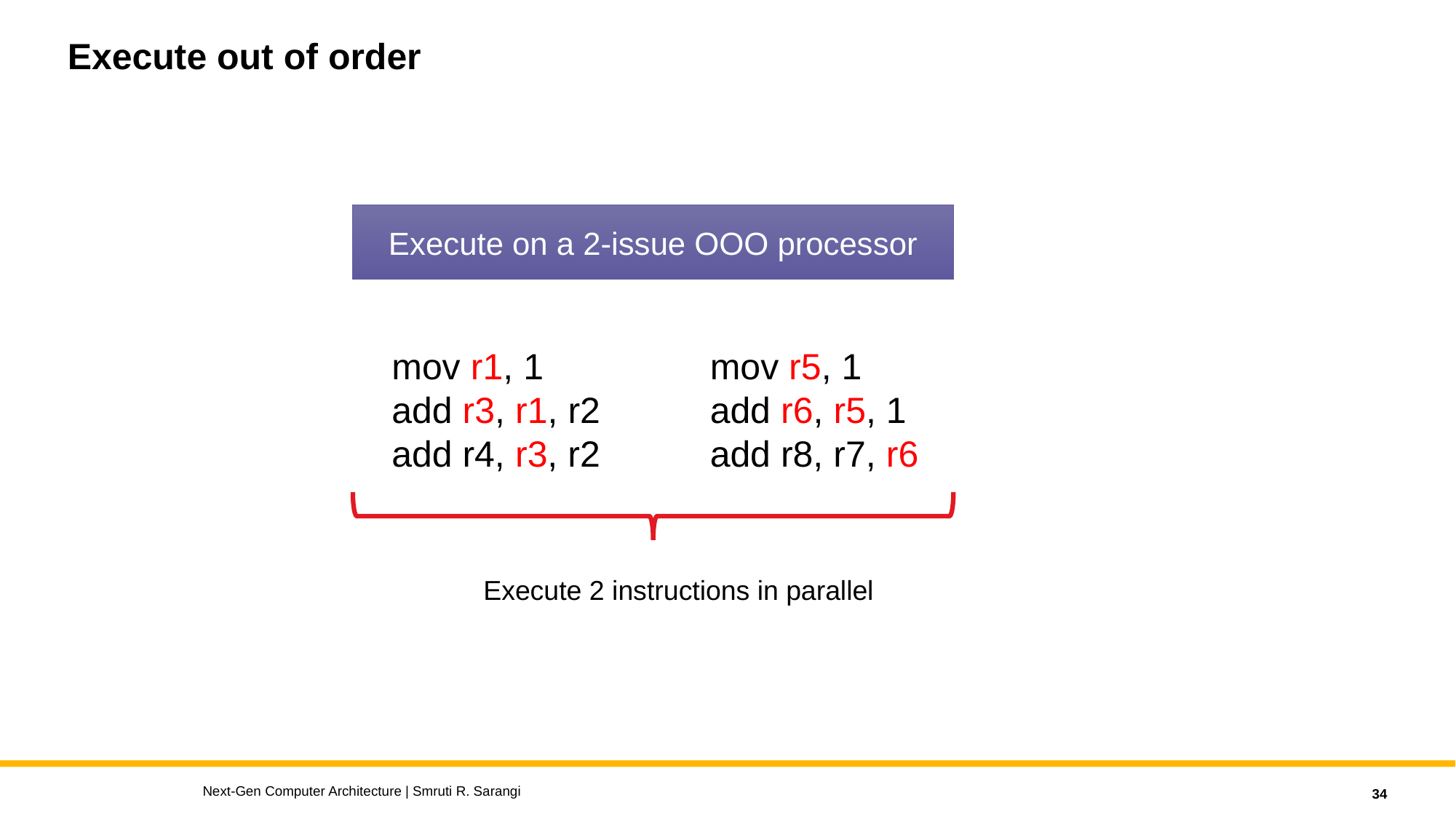

# Execute out of order
Execute on a 2-issue OOO processor

mov r1, 1
add r3, r1, r2
add r4, r3, r2
mov r5, 1
add r6, r5, 1
add r8, r7, r6
Execute 2 instructions in parallel
Next-Gen Computer Architecture | Smruti R. Sarangi
34